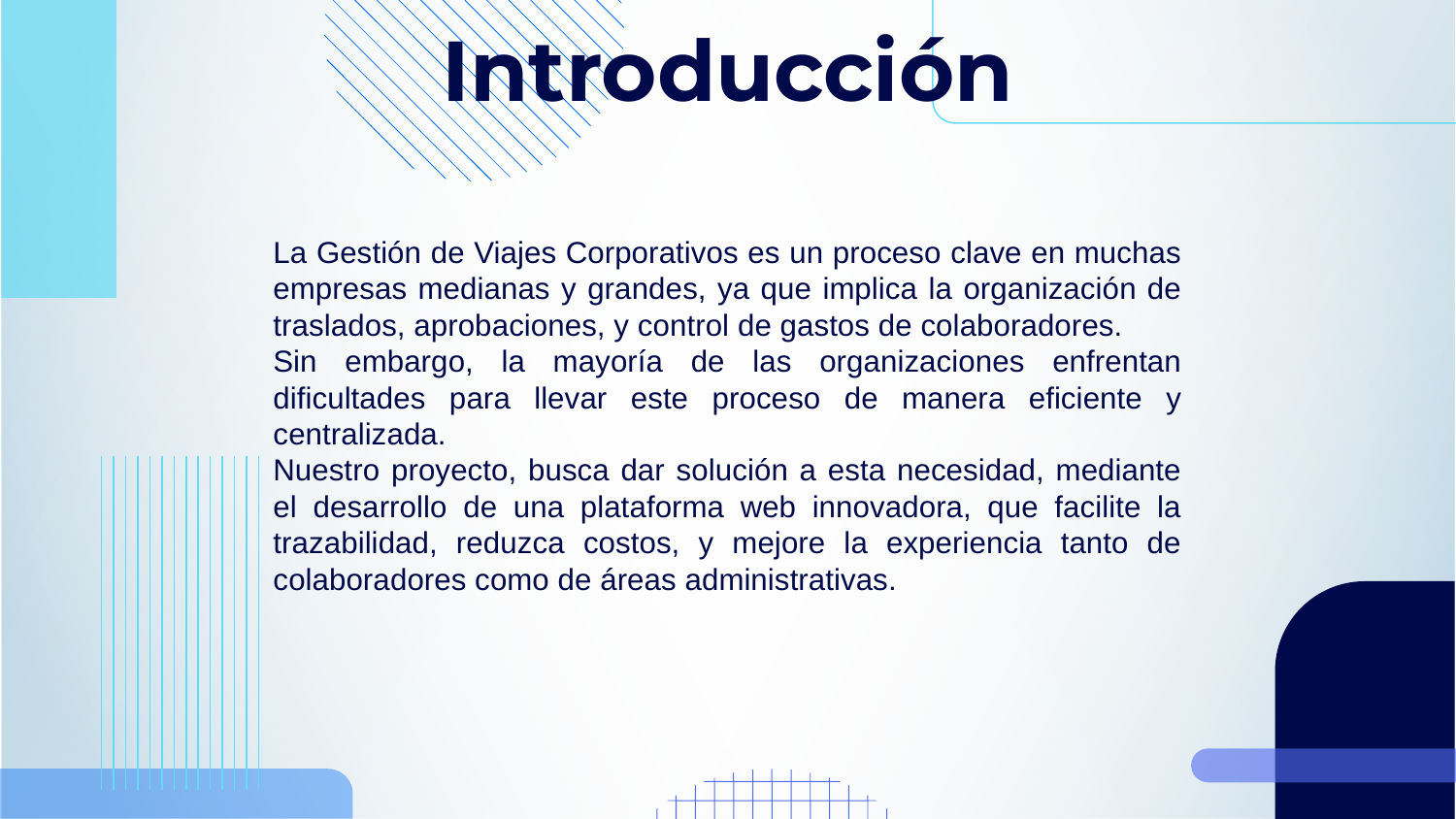

# Introducción
La Gestión de Viajes Corporativos es un proceso clave en muchas empresas medianas y grandes, ya que implica la organización de traslados, aprobaciones, y control de gastos de colaboradores.
Sin embargo, la mayoría de las organizaciones enfrentan dificultades para llevar este proceso de manera eficiente y centralizada.
Nuestro proyecto, busca dar solución a esta necesidad, mediante el desarrollo de una plataforma web innovadora, que facilite la trazabilidad, reduzca costos, y mejore la experiencia tanto de colaboradores como de áreas administrativas.